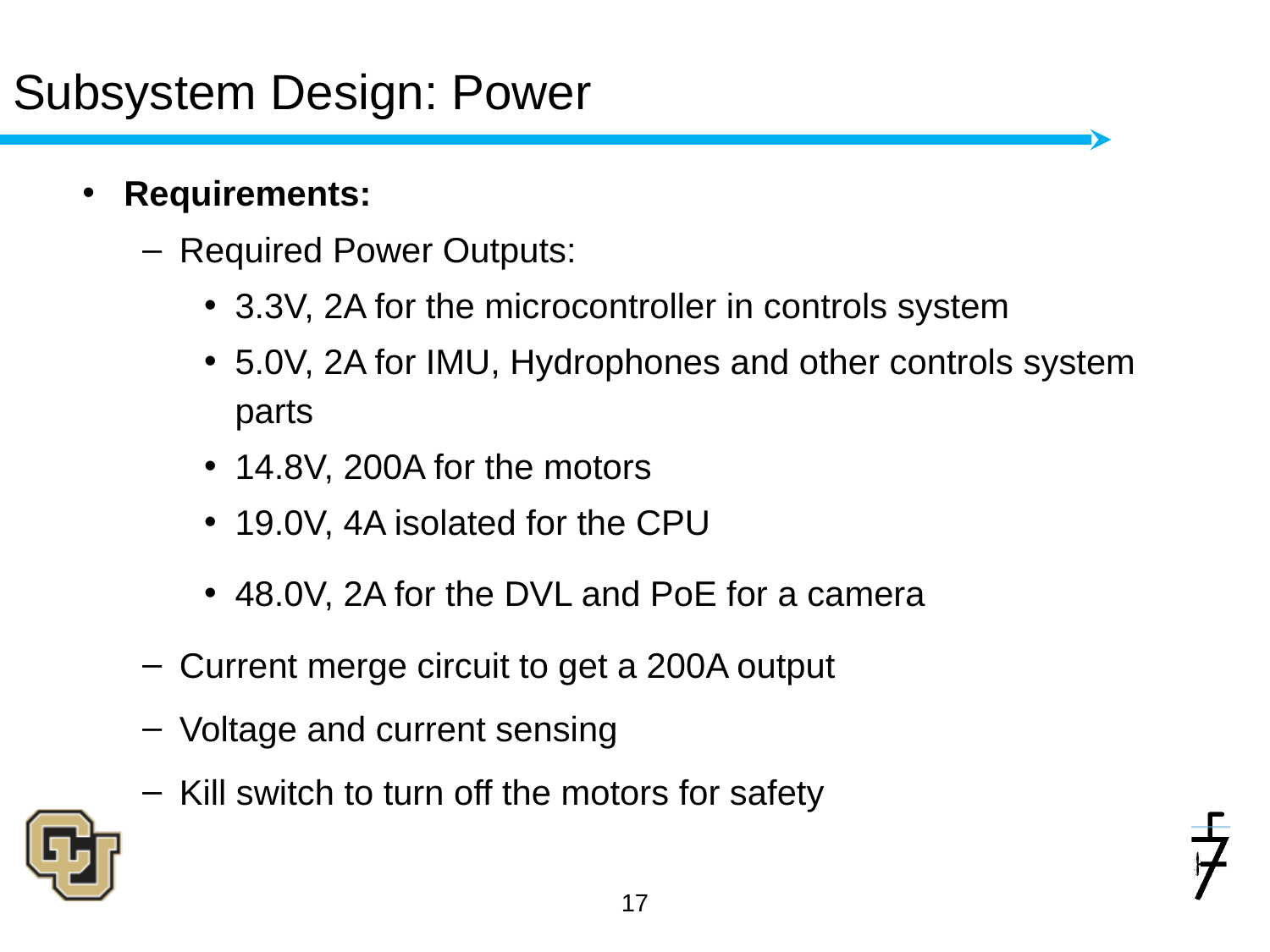

# Subsystem Design: Power
Requirements:
Required Power Outputs:
3.3V, 2A for the microcontroller in controls system
5.0V, 2A for IMU, Hydrophones and other controls system parts
14.8V, 200A for the motors
19.0V, 4A isolated for the CPU
48.0V, 2A for the DVL and PoE for a camera
Current merge circuit to get a 200A output
Voltage and current sensing
Kill switch to turn off the motors for safety
17